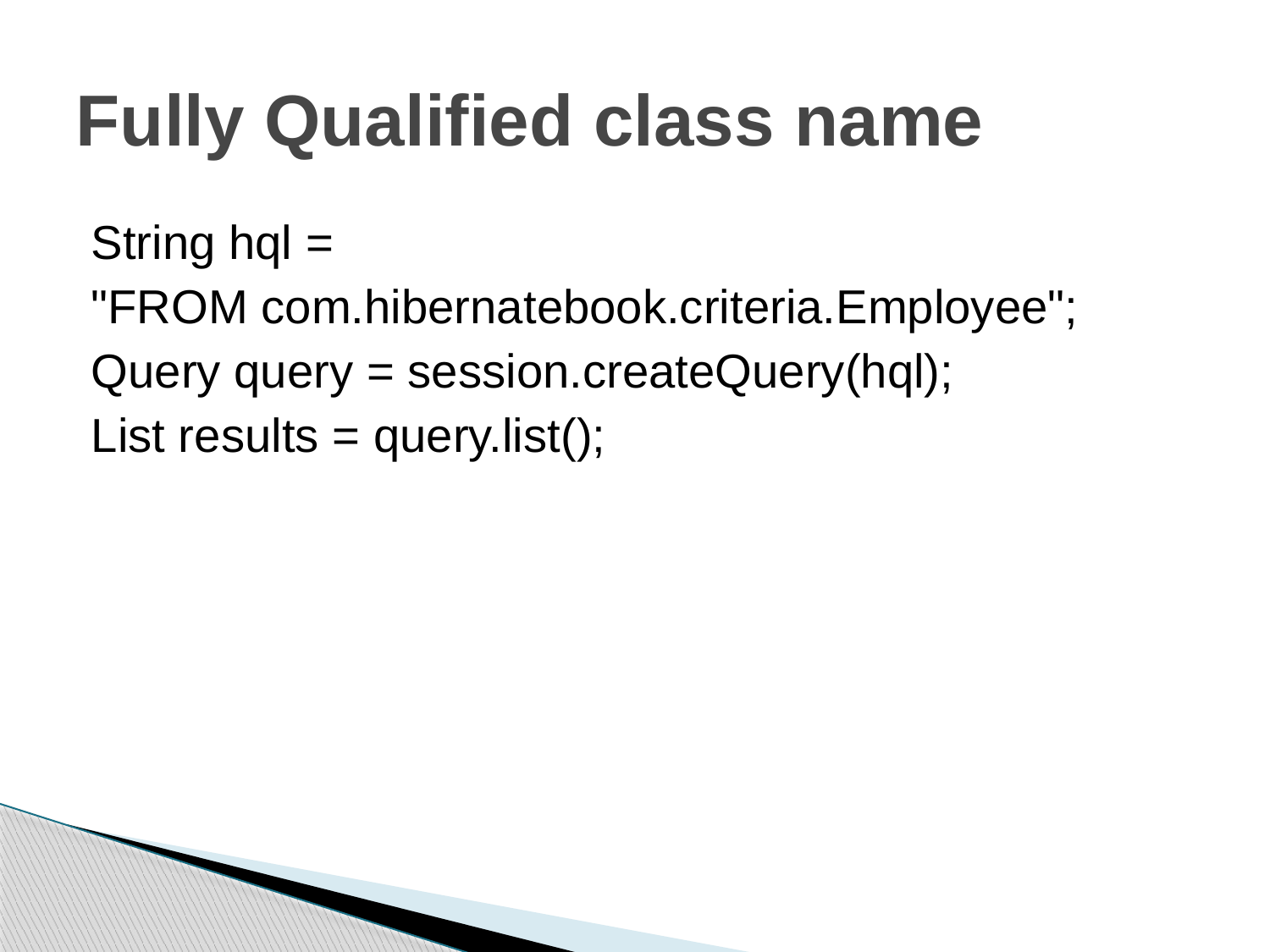

# Fully Qualified class name
String hql =
"FROM com.hibernatebook.criteria.Employee";
Query query = session.createQuery(hql);
List results = query.list();